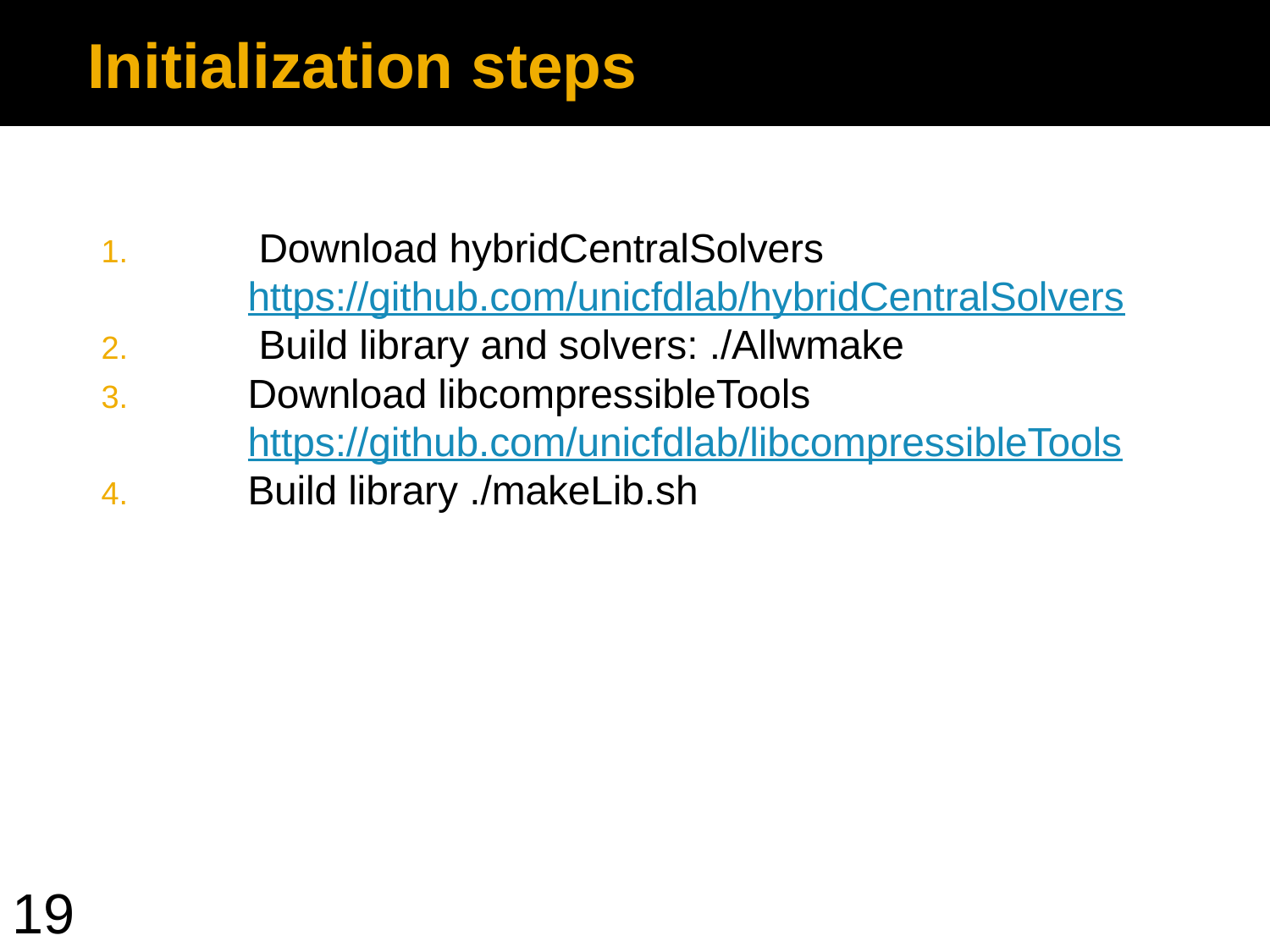

Initialization steps

 Download hybridCentralSolvers https://github.com/unicfdlab/hybridCentralSolvers
 Build library and solvers: ./Allwmake
Download libcompressibleTools
https://github.com/unicfdlab/libcompressibleTools
Build library ./makeLib.sh